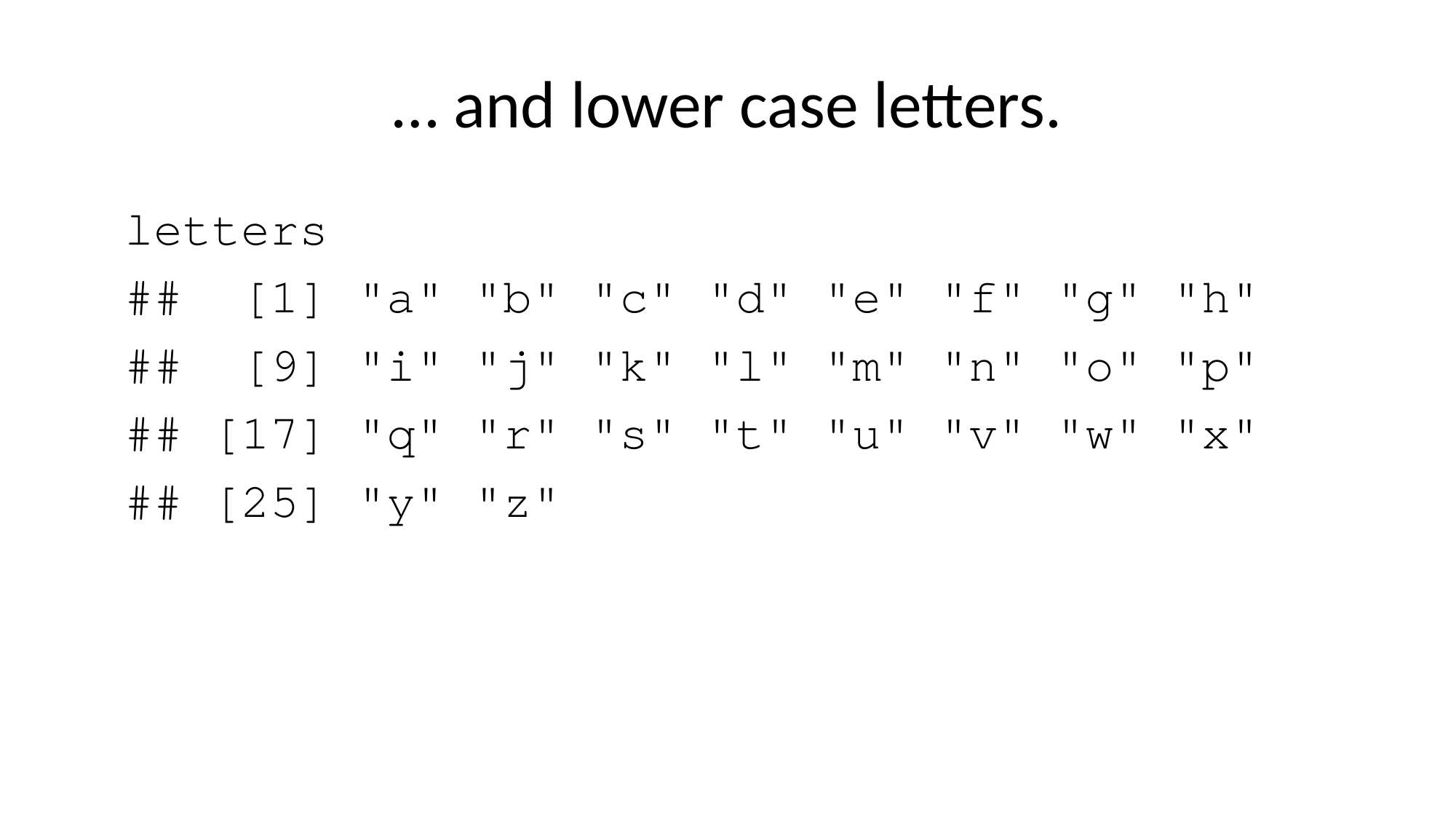

# … and lower case letters.
letters
##  [1] "a" "b" "c" "d" "e" "f" "g" "h"
##  [9] "i" "j" "k" "l" "m" "n" "o" "p"
## [17] "q" "r" "s" "t" "u" "v" "w" "x"
## [25] "y" "z"